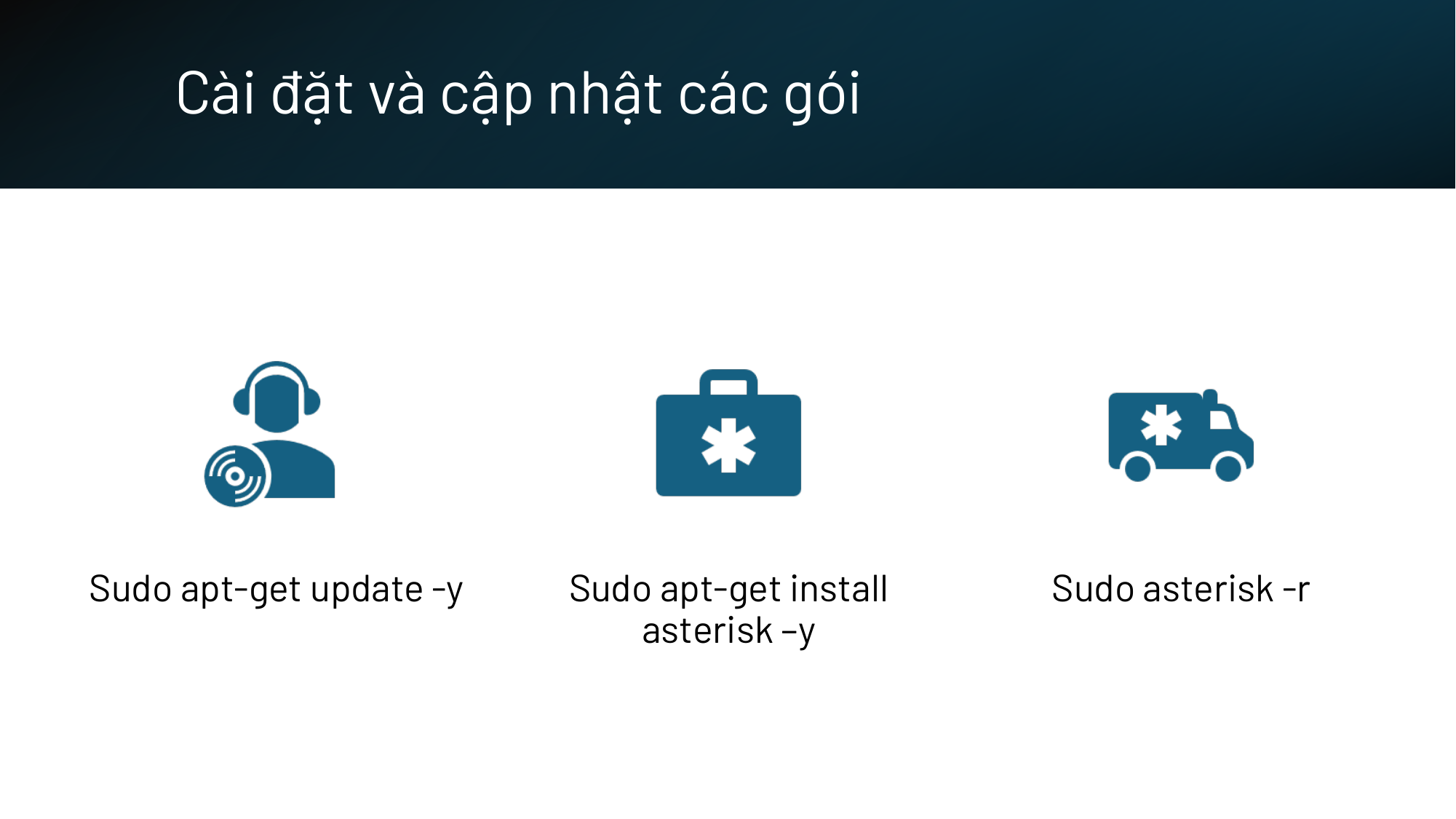

# Cài đặt và cập nhật các gói
Sudo apt-get update -y
Sudo apt-get install asterisk –y
Sudo asterisk -r
2